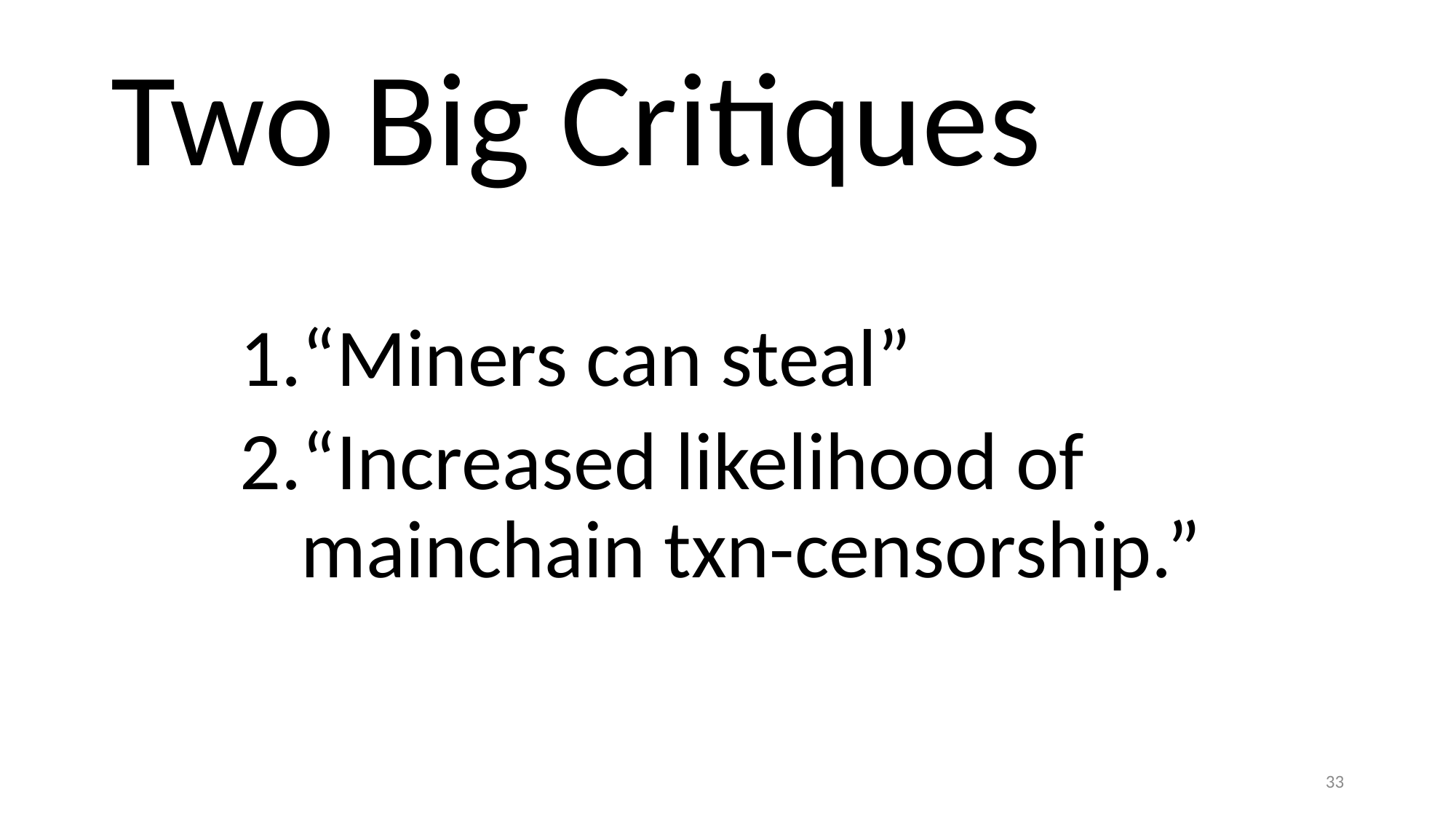

# Two Big Critiques
“Miners can steal”
“Increased likelihood of mainchain txn-censorship.”
33